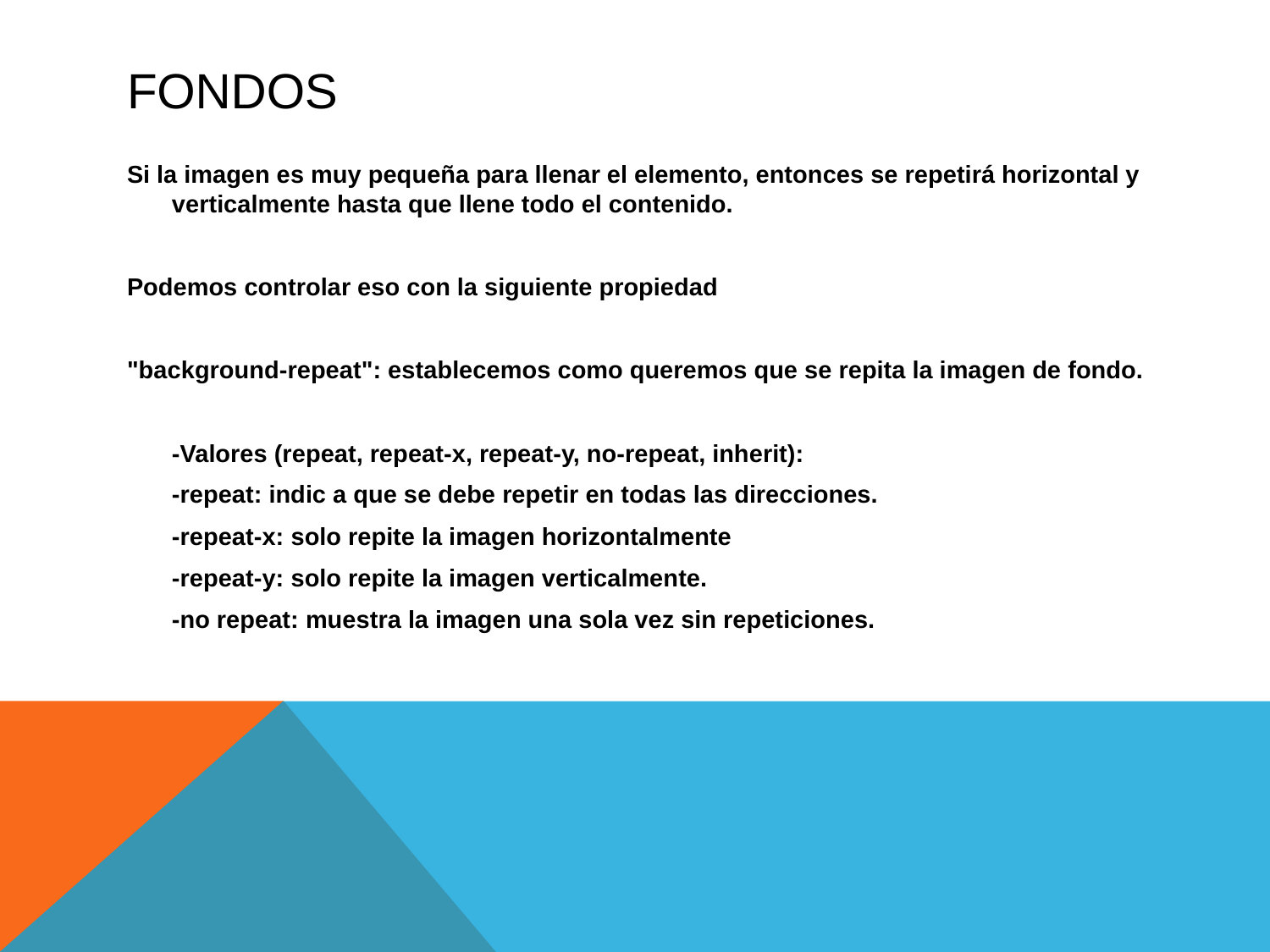

# Fondos
Si la imagen es muy pequeña para llenar el elemento, entonces se repetirá horizontal y verticalmente hasta que llene todo el contenido.

Podemos controlar eso con la siguiente propiedad

"background-repeat": establecemos como queremos que se repita la imagen de fondo.

	-Valores (repeat, repeat-x, repeat-y, no-repeat, inherit):
		-repeat: indic a que se debe repetir en todas las direcciones.
		-repeat-x: solo repite la imagen horizontalmente
		-repeat-y: solo repite la imagen verticalmente.
		-no repeat: muestra la imagen una sola vez sin repeticiones.